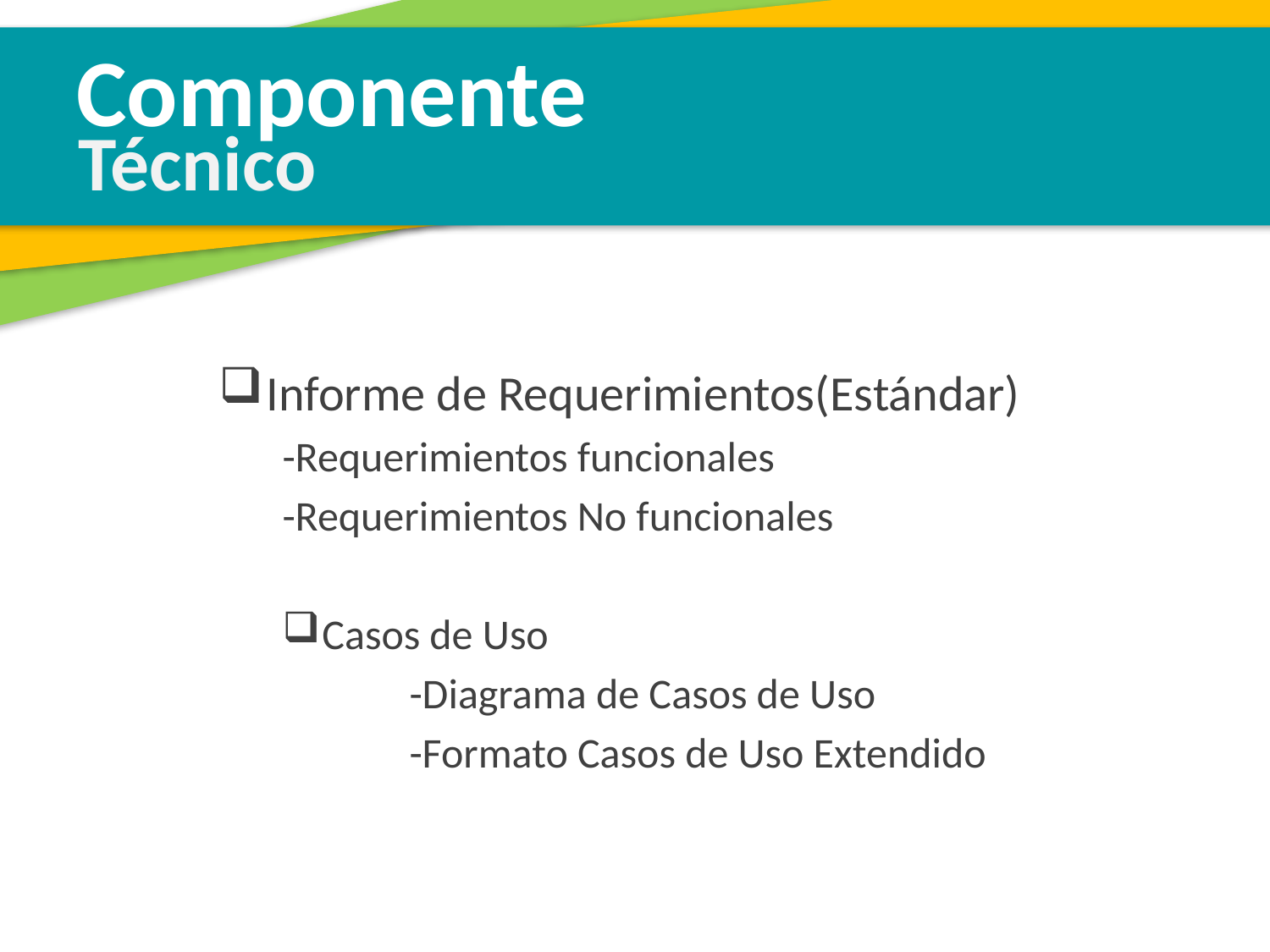

Componente
Técnico
Informe de Requerimientos(Estándar)
-Requerimientos funcionales
-Requerimientos No funcionales

Casos de Uso
	-Diagrama de Casos de Uso
	-Formato Casos de Uso Extendido